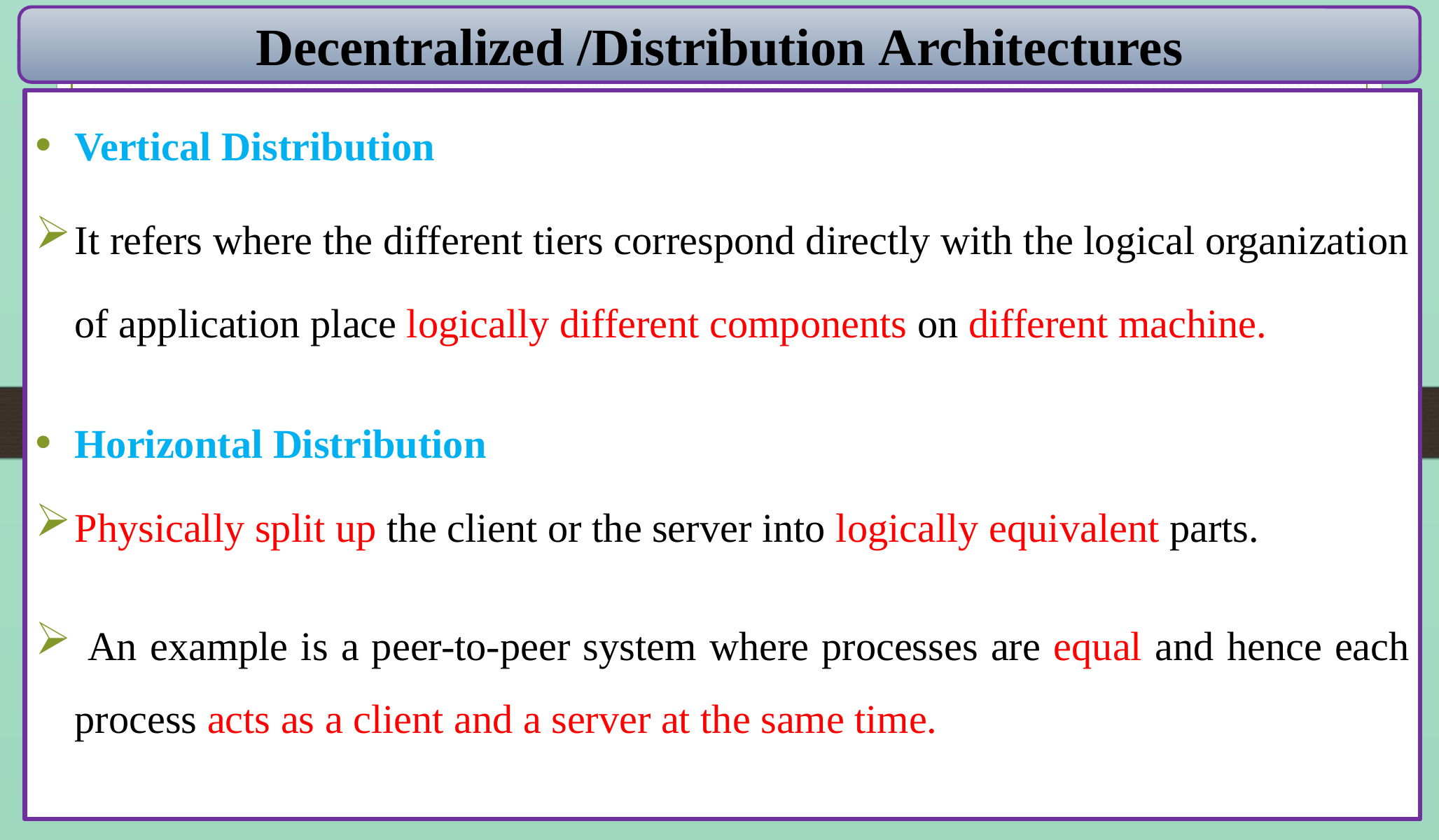

Decentralized /Distribution Architectures
Vertical Distribution
It refers where the different tiers correspond directly with the logical organization of application place logically different components on different machine.

Horizontal Distribution
Physically split up the client or the server into logically equivalent parts.

 An example is a peer-to-peer system where processes are equal and hence each process acts as a client and a server at the same time.